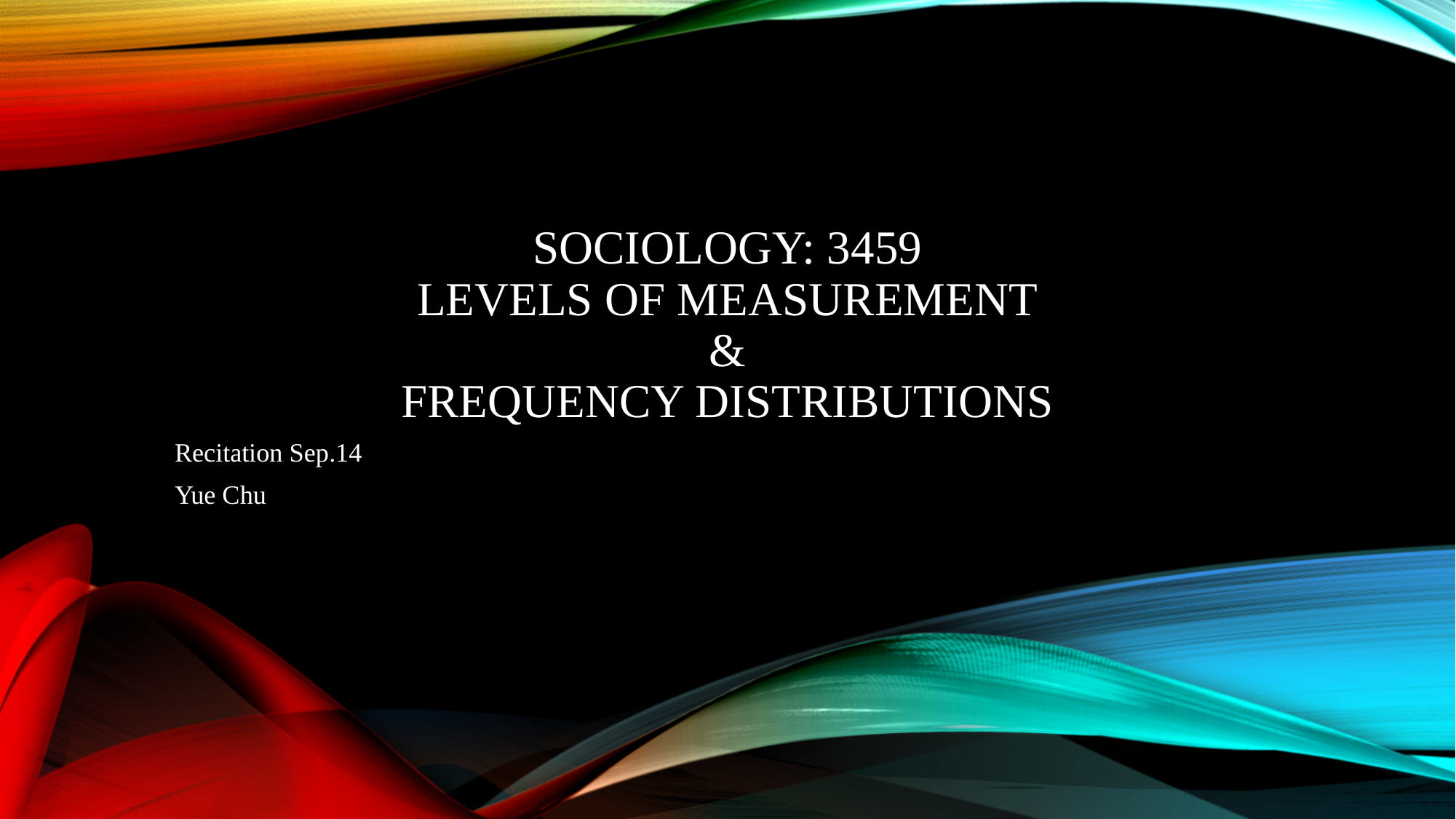

# Sociology: 3459 Levels of measurement & Frequency Distributions
Recitation Sep.14
Yue Chu